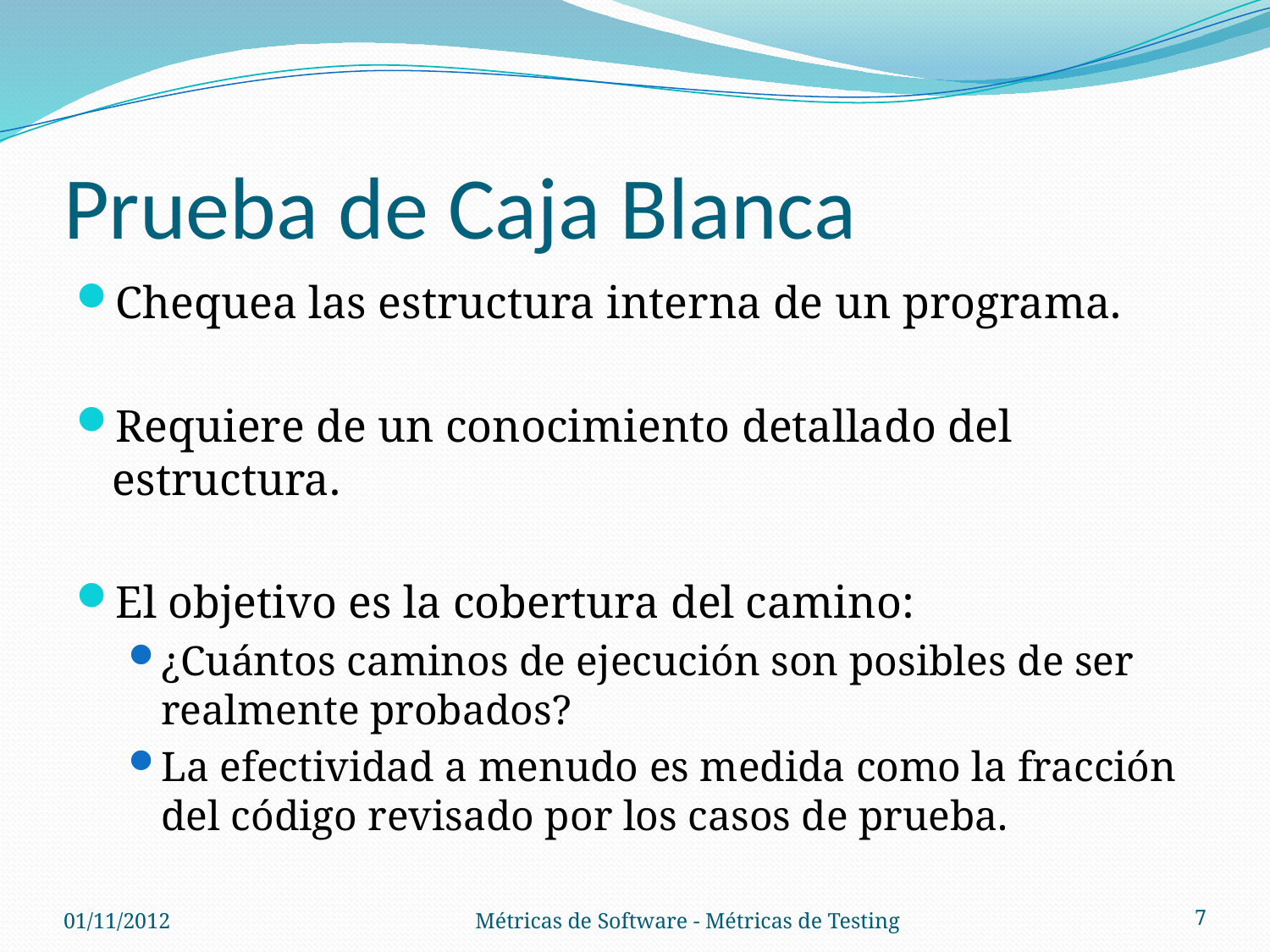

# Prueba de Caja Blanca
Chequea las estructura interna de un programa.

Requiere de un conocimiento detallado del estructura.

El objetivo es la cobertura del camino:
¿Cuántos caminos de ejecución son posibles de ser realmente probados?
La efectividad a menudo es medida como la fracción del código revisado por los casos de prueba.
01/11/2012
7
Métricas de Software - Métricas de Testing